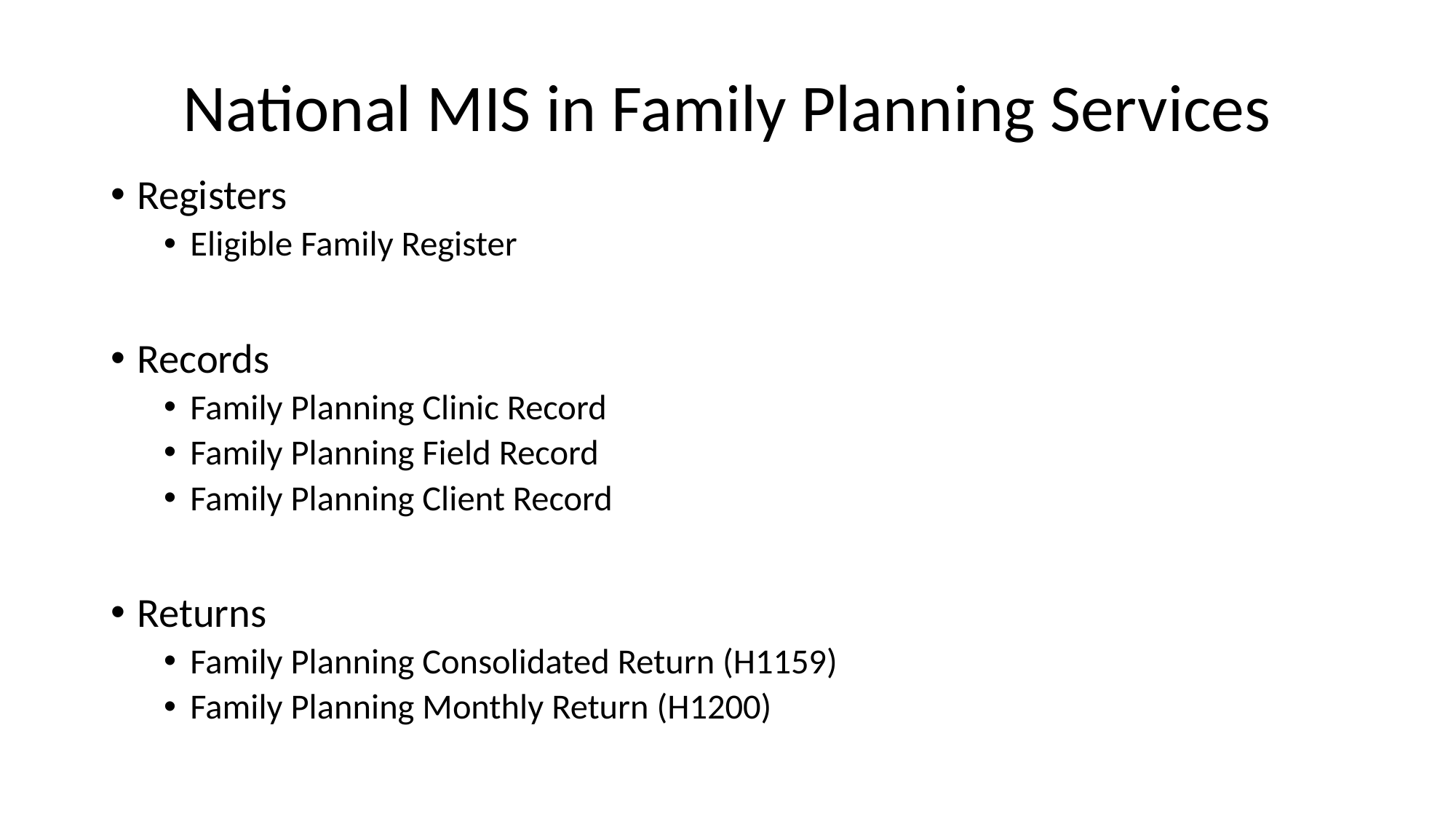

# National MIS in Family Planning Services
Registers
Eligible Family Register

Records
Family Planning Clinic Record
Family Planning Field Record
Family Planning Client Record

Returns
Family Planning Consolidated Return (H1159)
Family Planning Monthly Return (H1200)